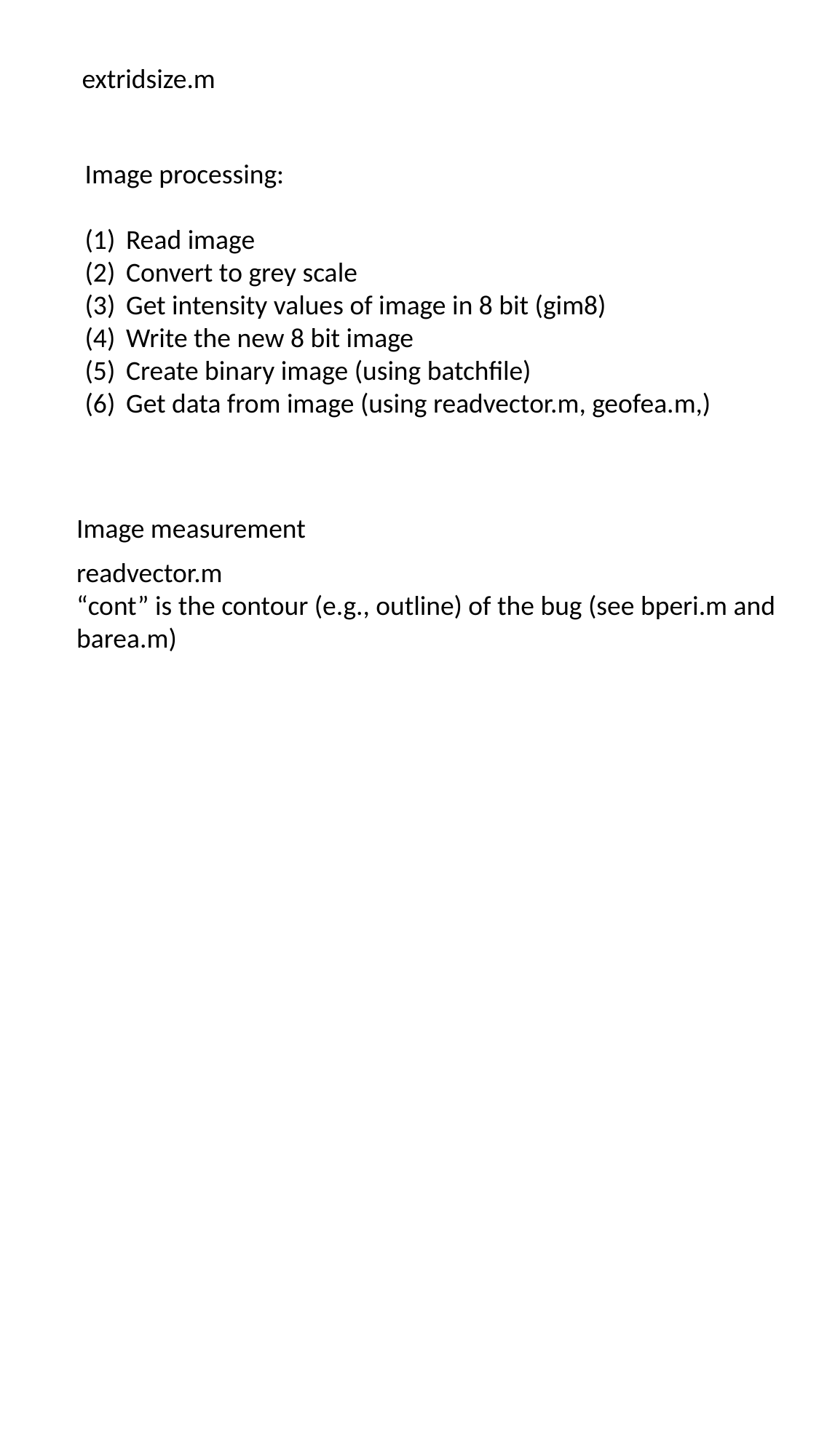

extridsize.m
Image processing:

Read image
Convert to grey scale
Get intensity values of image in 8 bit (gim8)
Write the new 8 bit image
Create binary image (using batchfile)
Get data from image (using readvector.m, geofea.m,)

Image measurement
readvector.m
“cont” is the contour (e.g., outline) of the bug (see bperi.m and barea.m)